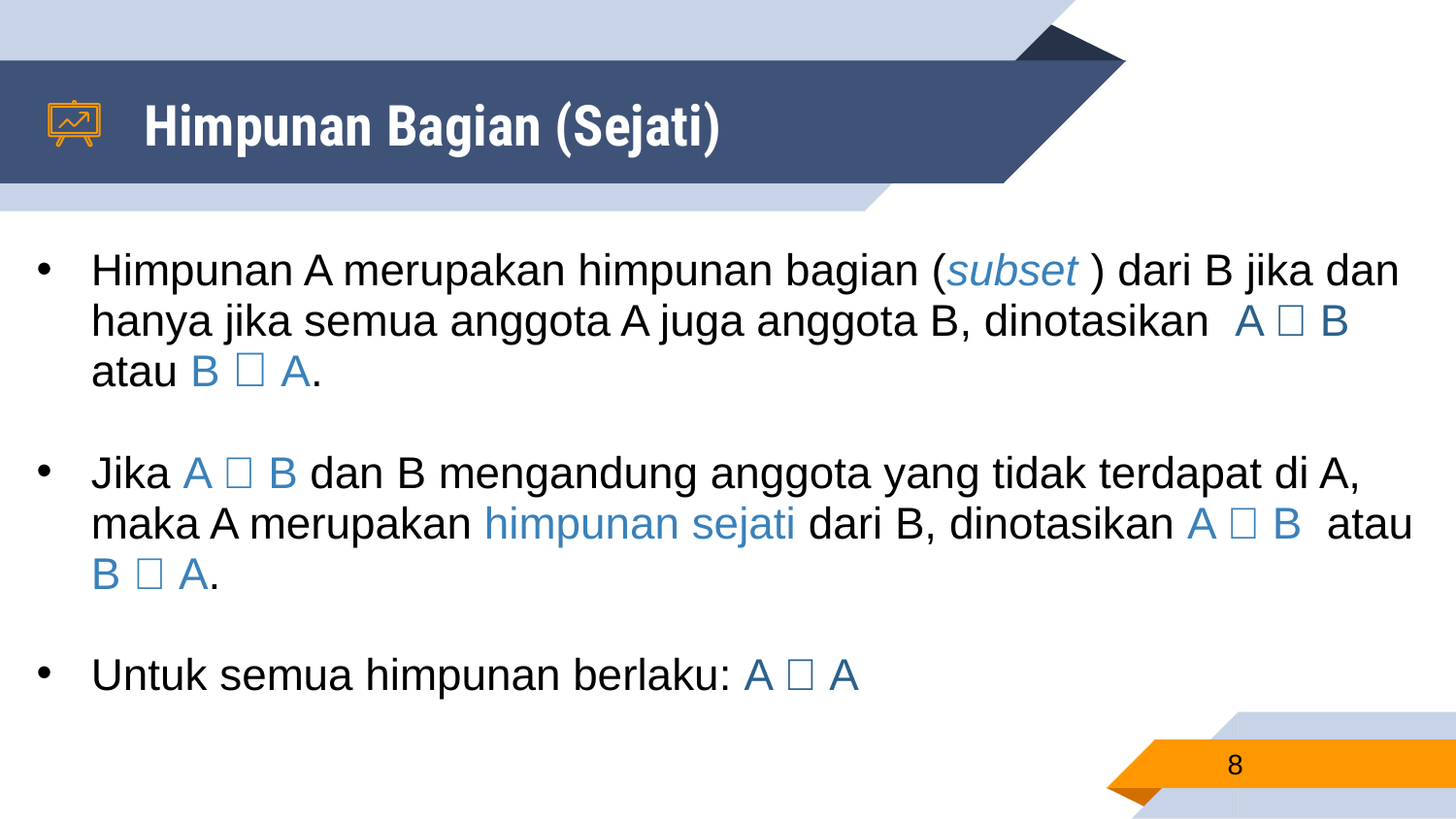

# Himpunan Bagian (Sejati)

Himpunan A merupakan himpunan bagian (subset ) dari B jika dan hanya jika semua anggota A juga anggota B, dinotasikan  A ⊆ B atau B ⊇ A.

Jika A ⊆ B dan B mengandung anggota yang tidak terdapat di A, maka A merupakan himpunan sejati dari B, dinotasikan A ⊂ B  atau B ⊃ A.

Untuk semua himpunan berlaku: A ⊆ A
8